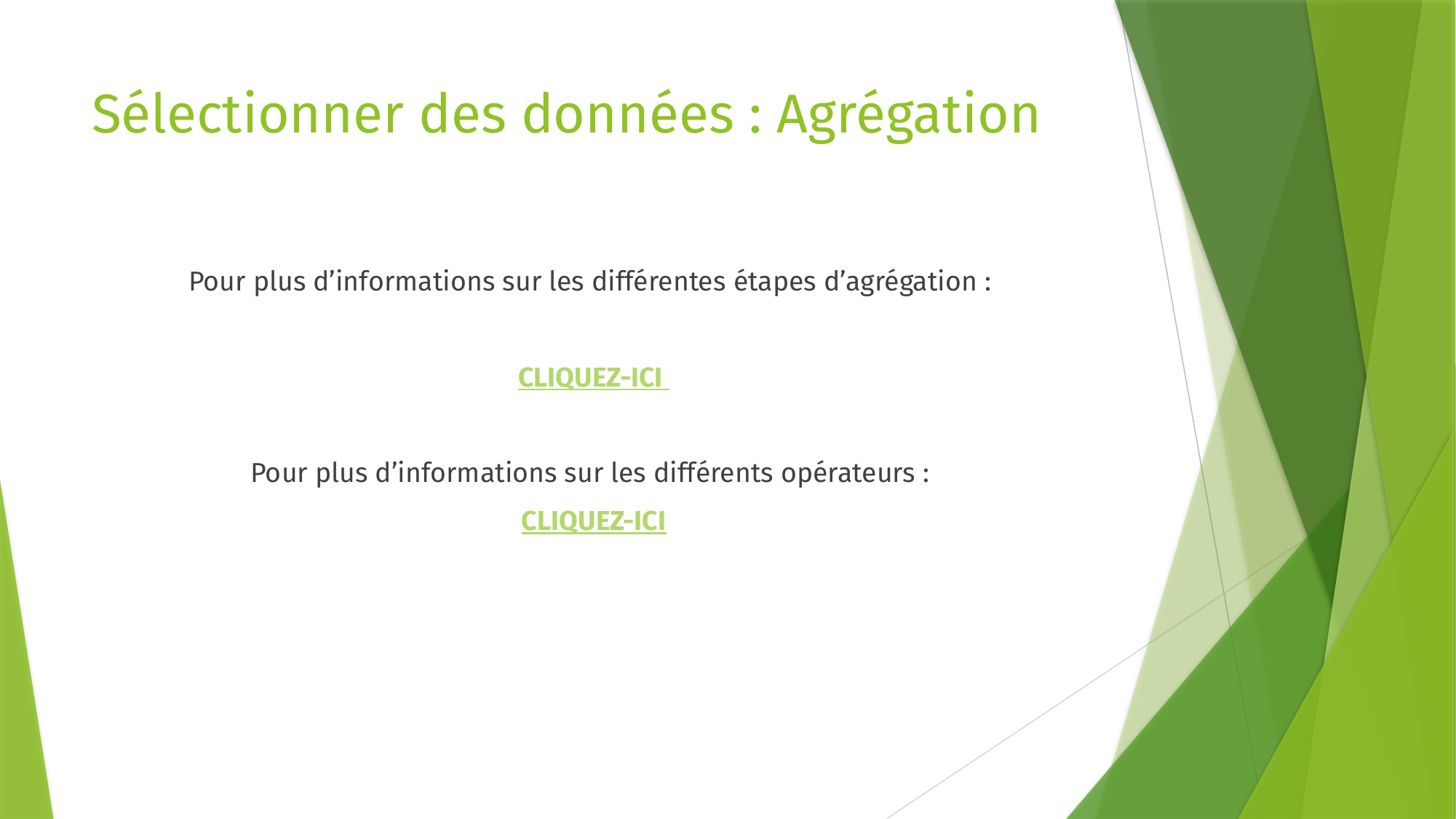

# Sélectionner des données : Agrégation
Pour plus d’informations sur les différentes étapes d’agrégation :

CLIQUEZ-ICI

Pour plus d’informations sur les différents opérateurs :
CLIQUEZ-ICI